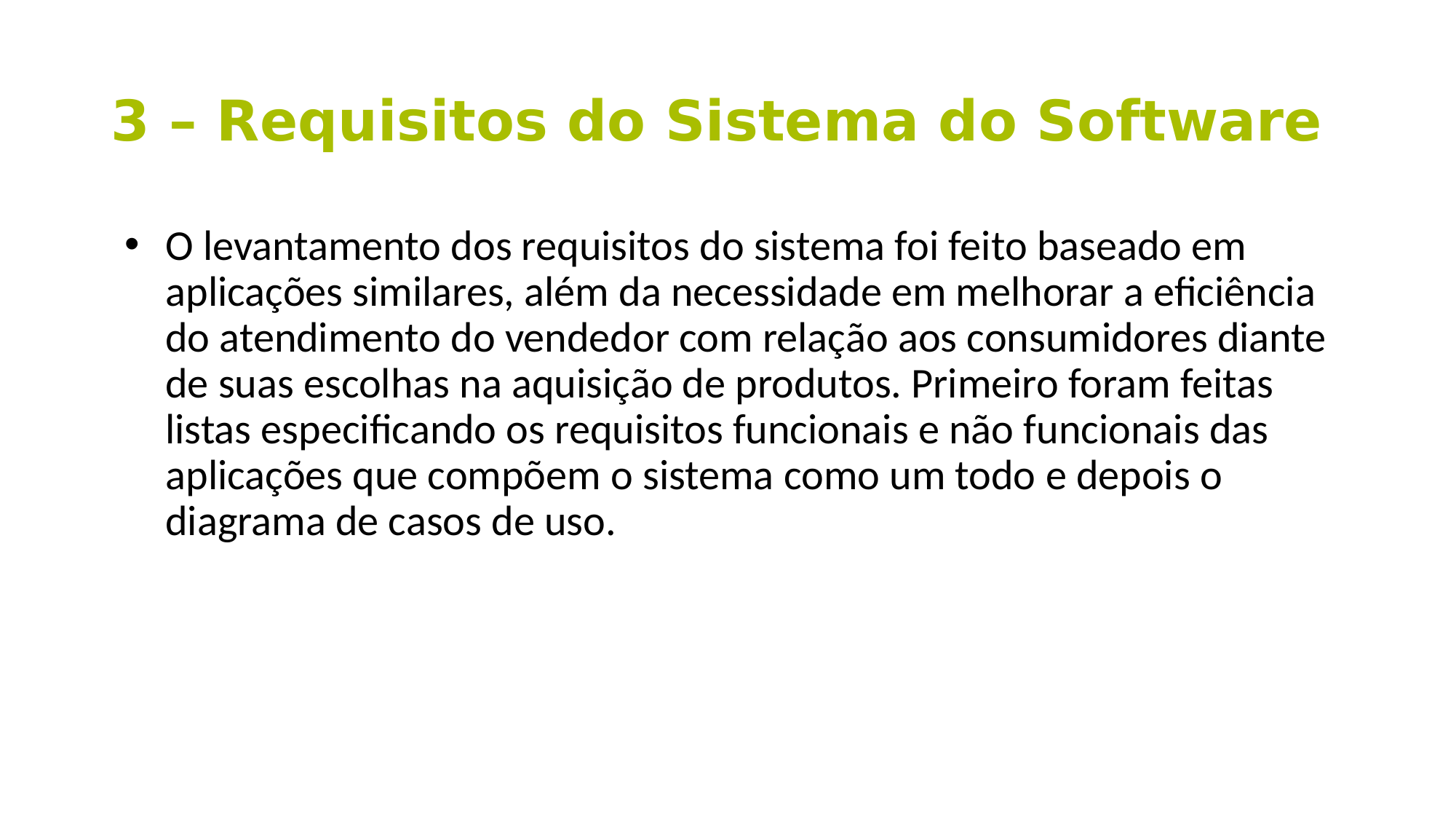

# 3 – Requisitos do Sistema do Software
O levantamento dos requisitos do sistema foi feito baseado em aplicações similares, além da necessidade em melhorar a eficiência do atendimento do vendedor com relação aos consumidores diante de suas escolhas na aquisição de produtos. Primeiro foram feitas listas especificando os requisitos funcionais e não funcionais das aplicações que compõem o sistema como um todo e depois o diagrama de casos de uso.